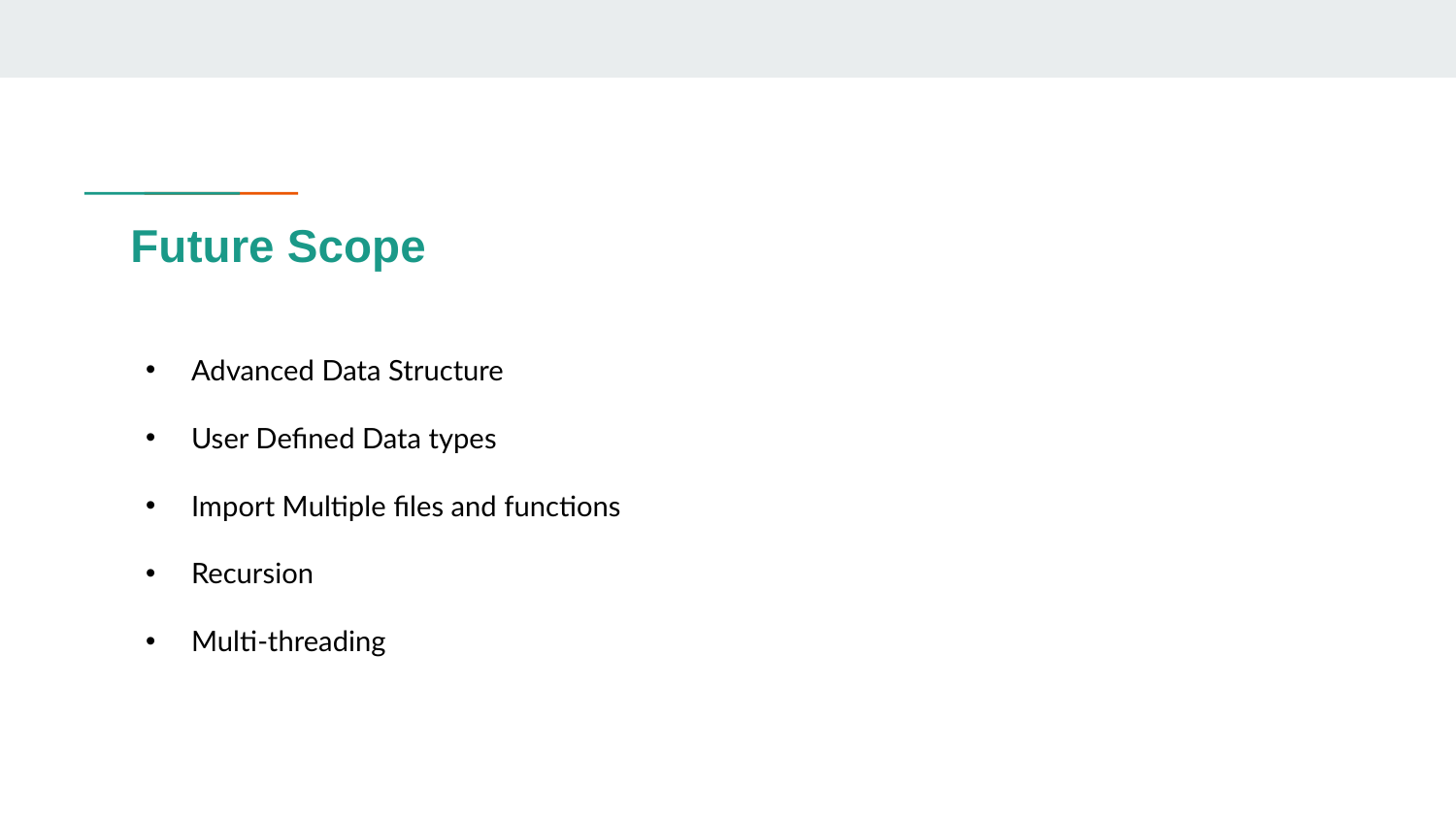

# Future Scope
Advanced Data Structure
User Defined Data types
Import Multiple files and functions
Recursion
Multi-threading